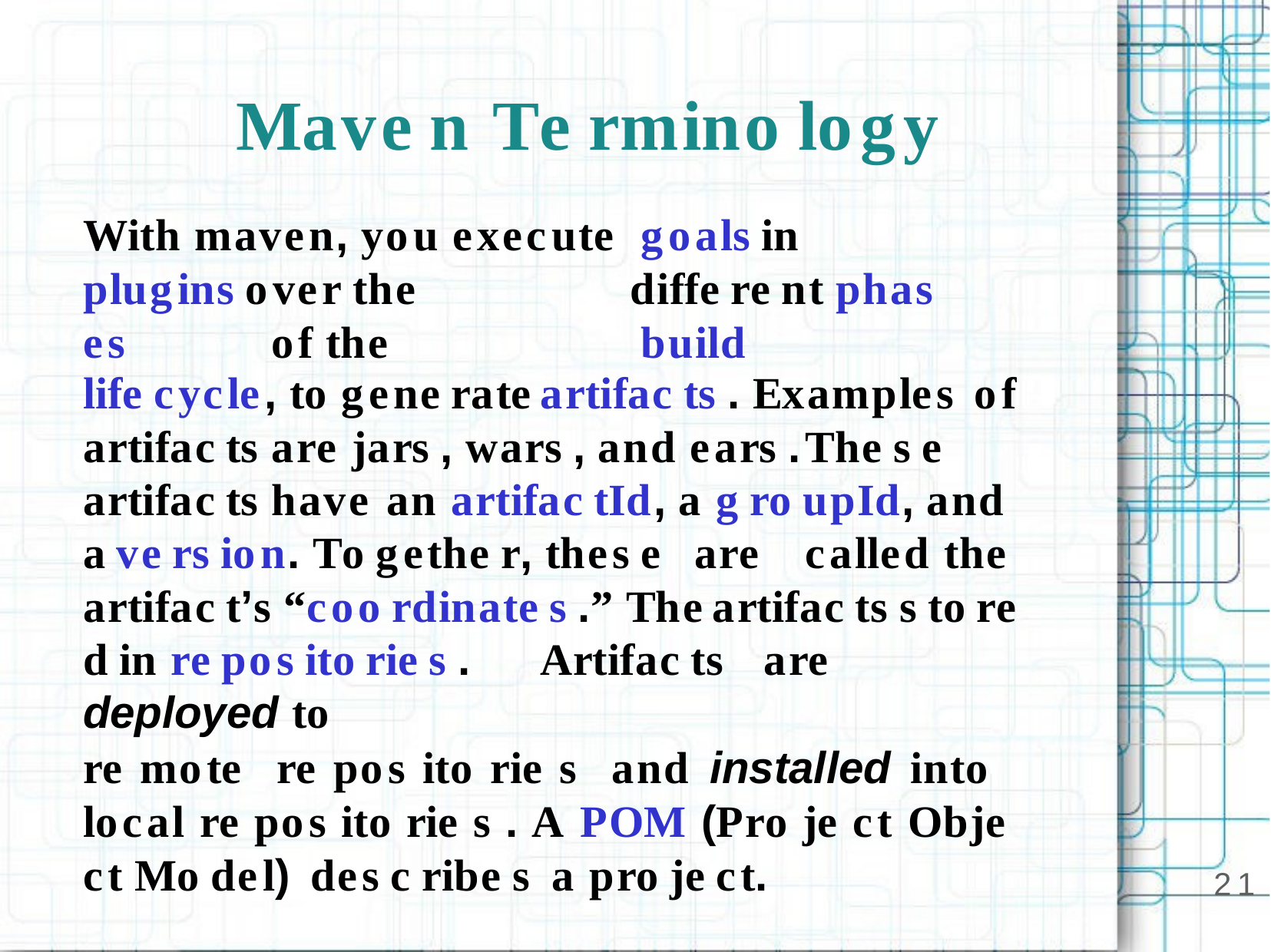

# Mave n Te rmino logy
With maven, you execute	 goals	in plugins over the	diffe re nt phas es	of the	 build
life cycle, to	gene rate	artifac ts .	Examples	of artifac ts	are	 jars , wars , and ears .	The s e artifac ts	have	an artifac tId, a g ro upId, and a ve rs ion. To gethe r, thes e	are	called the artifac t’s		“coo rdinate s .”	 The	artifac ts	s to re d in re pos ito rie s .	Artifac ts	 are	 deployed to
re mote  re pos ito rie s  and installed into  local re pos ito rie s . A POM (Pro je ct Obje ct Mo del) des c ribe s  a pro je ct.
21